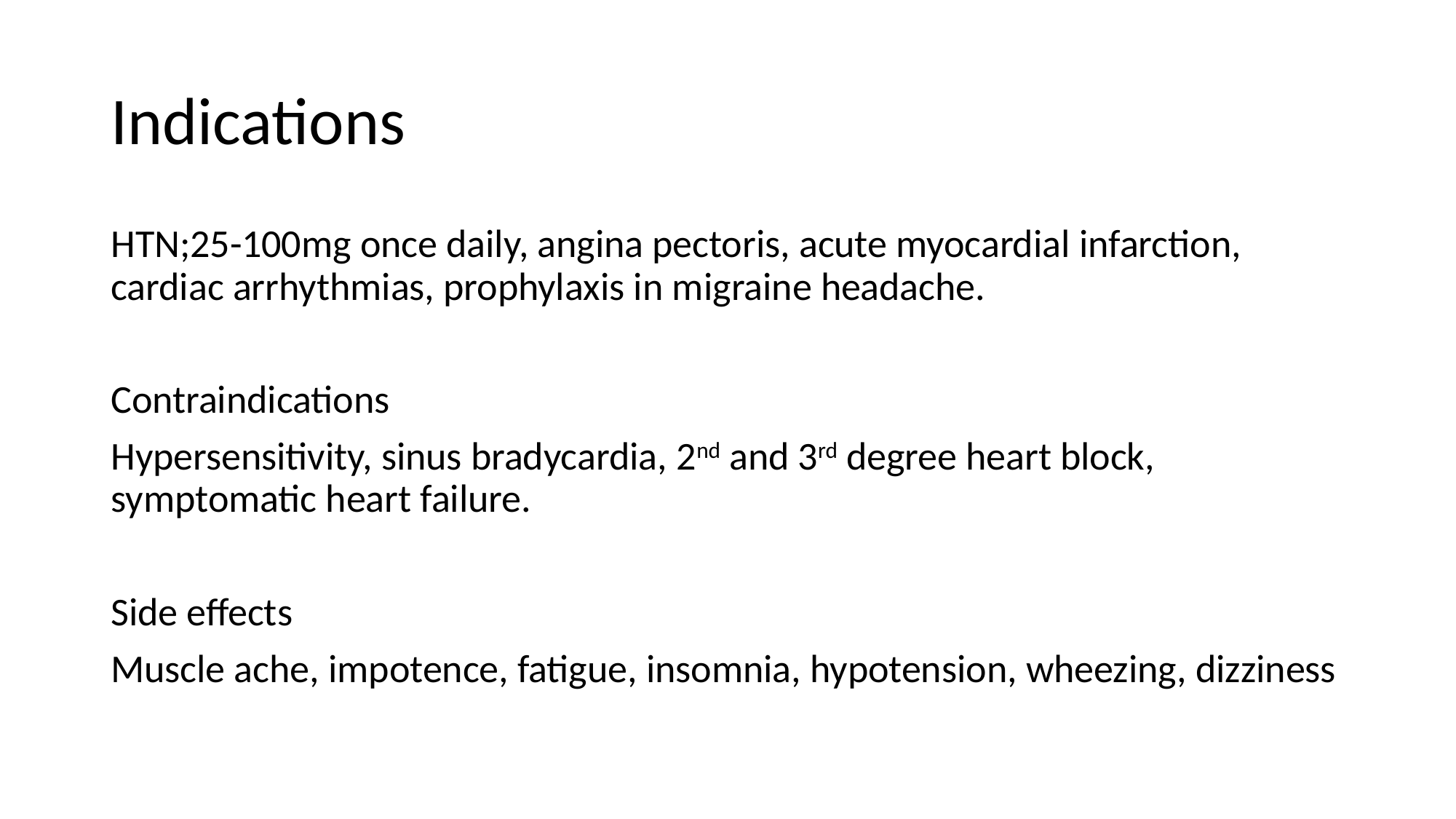

# Indications
HTN;25-100mg once daily, angina pectoris, acute myocardial infarction, cardiac arrhythmias, prophylaxis in migraine headache.

Contraindications
Hypersensitivity, sinus bradycardia, 2nd and 3rd degree heart block, symptomatic heart failure.

Side effects
Muscle ache, impotence, fatigue, insomnia, hypotension, wheezing, dizziness